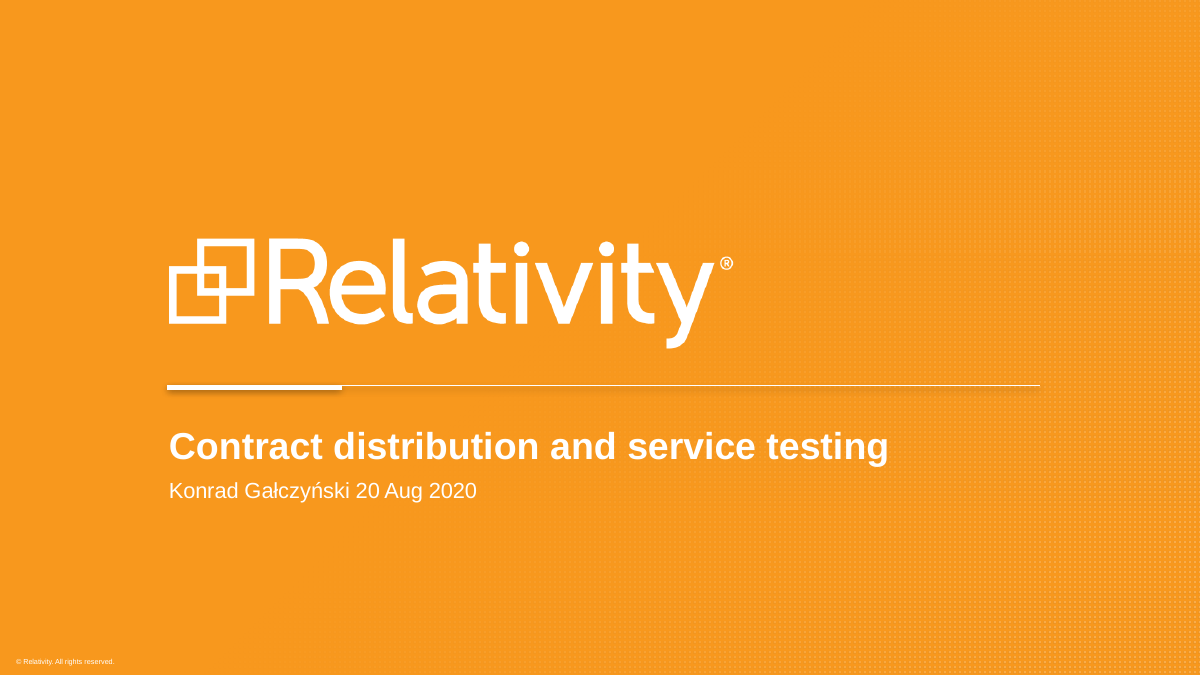

# Contract distribution and service testing
Konrad Gałczyński 20 Aug 2020